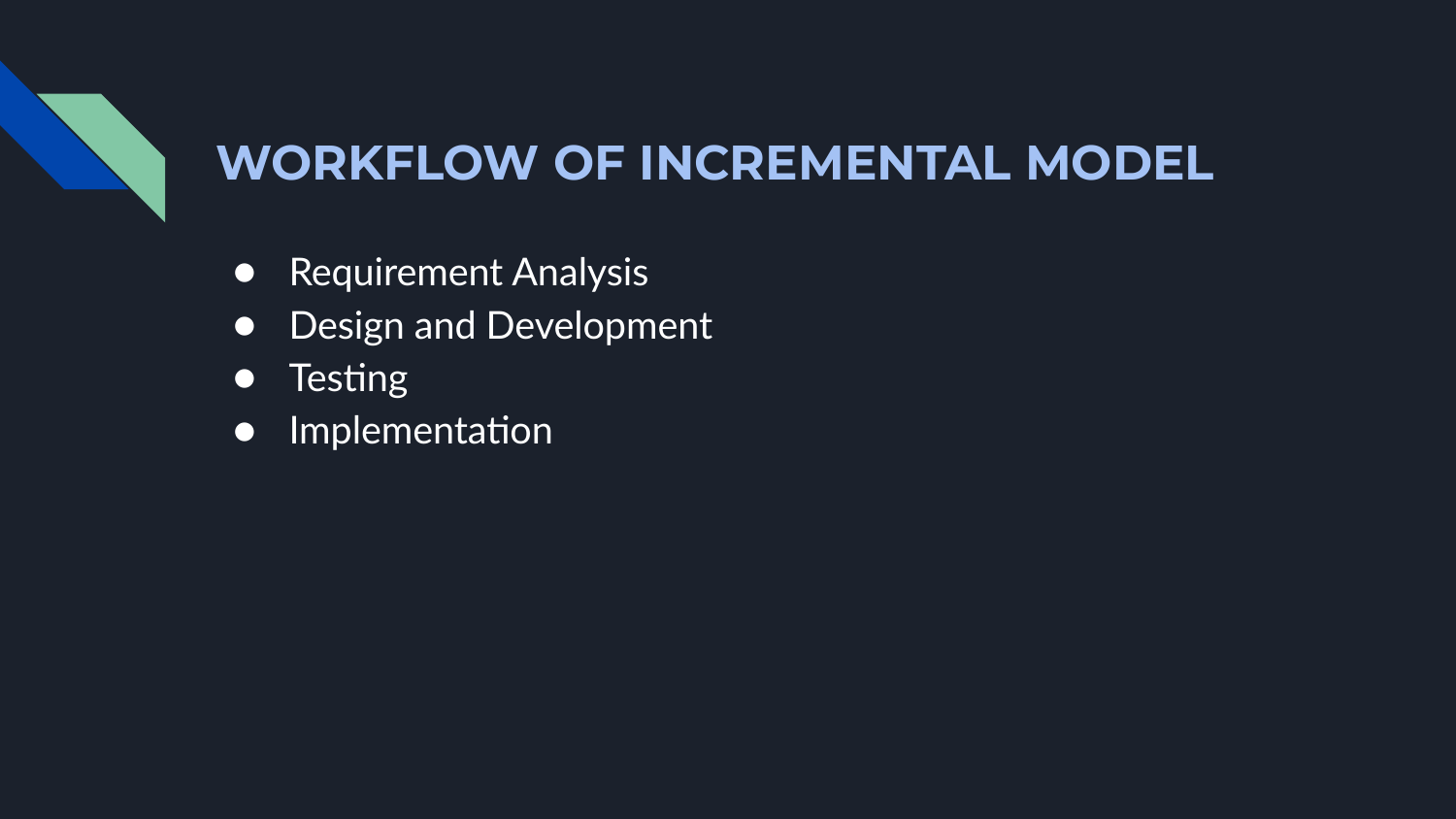

# WORKFLOW OF INCREMENTAL MODEL

Requirement Analysis
Design and Development
Testing
Implementation